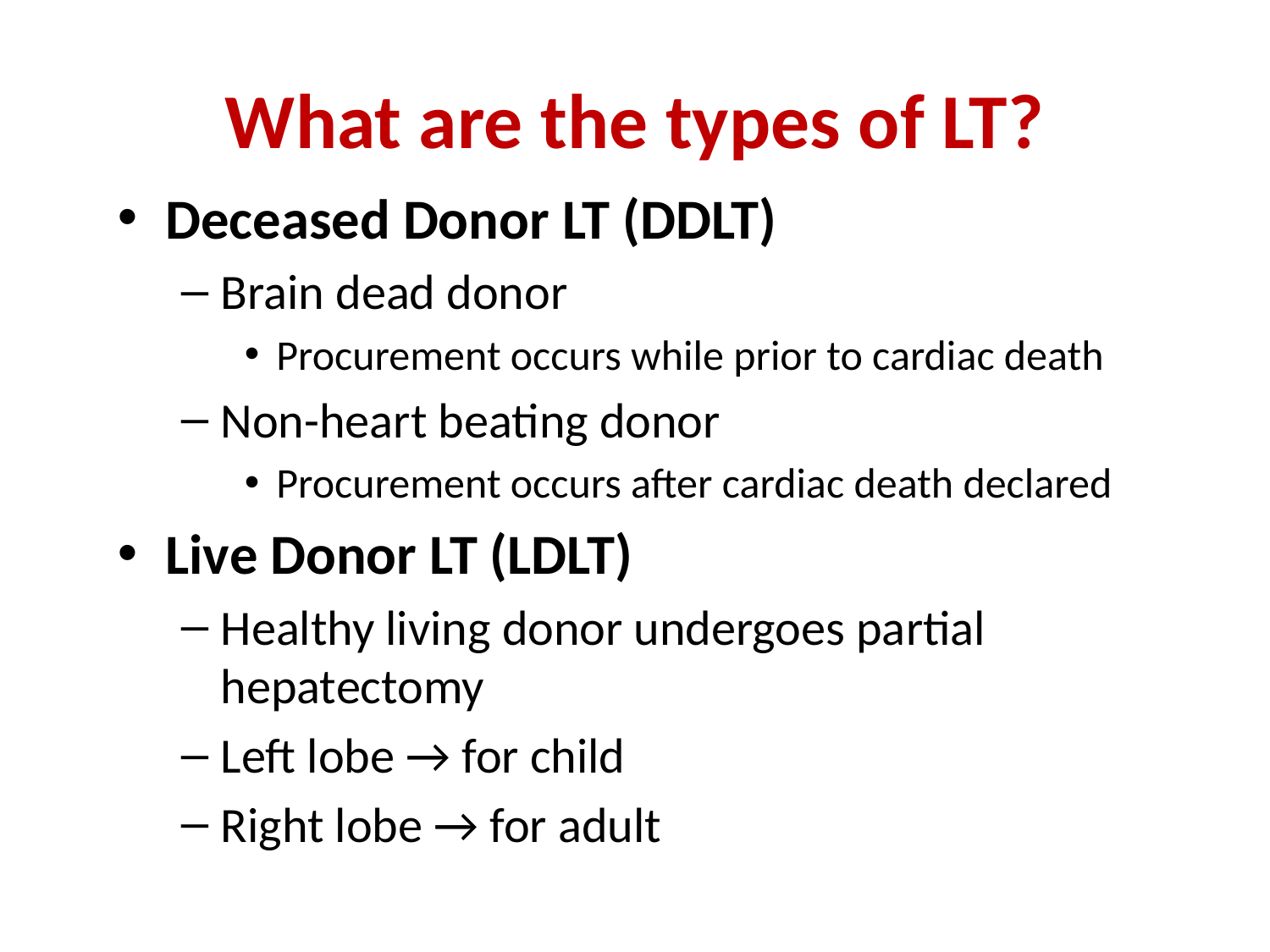

# What are the types of LT?
Deceased Donor LT (DDLT)
Brain dead donor
Procurement occurs while prior to cardiac death
Non-heart beating donor
Procurement occurs after cardiac death declared
Live Donor LT (LDLT)
Healthy living donor undergoes partial hepatectomy
Left lobe → for child
Right lobe → for adult